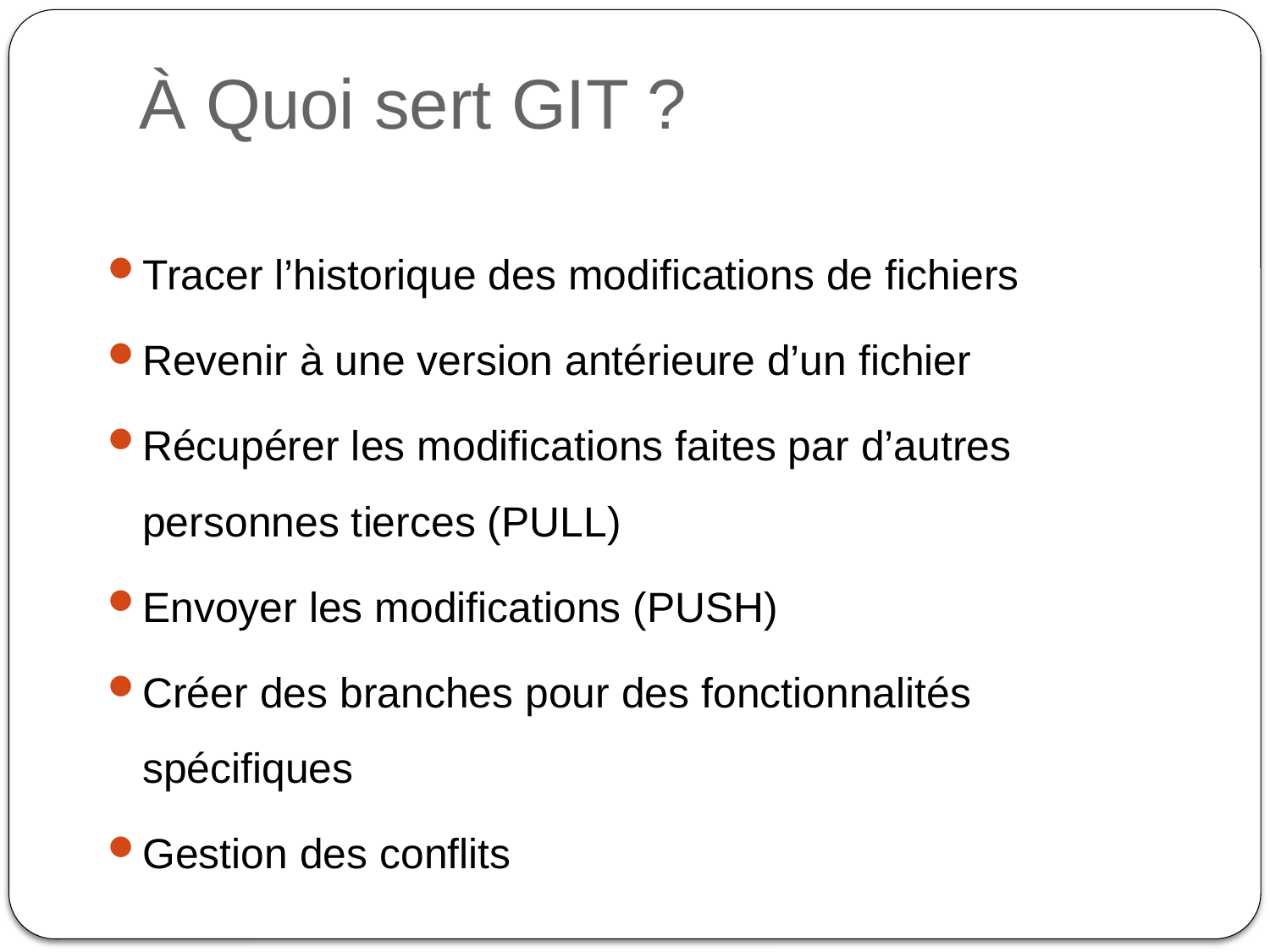

# À Quoi sert GIT ?
Tracer l’historique des modifications de fichiers
Revenir à une version antérieure d’un fichier
Récupérer les modifications faites par d’autres personnes tierces (PULL)
Envoyer les modifications (PUSH)
Créer des branches pour des fonctionnalités spécifiques
Gestion des conflits